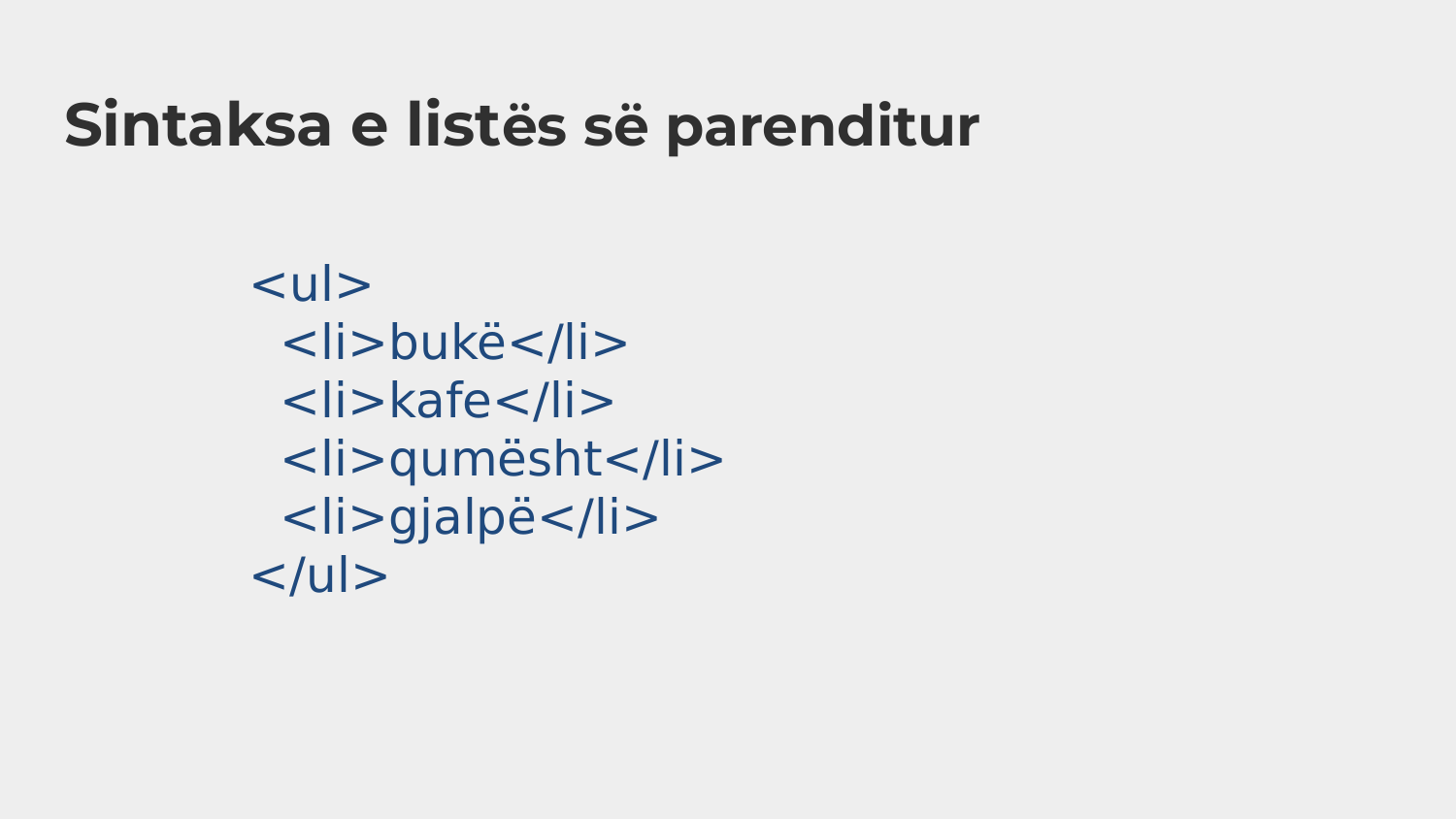

# Sintaksa e listës së parenditur
<ul>
  <li>bukë</li>
  <li>kafe</li>
  <li>qumësht</li>
  <li>gjalpë</li>
</ul>